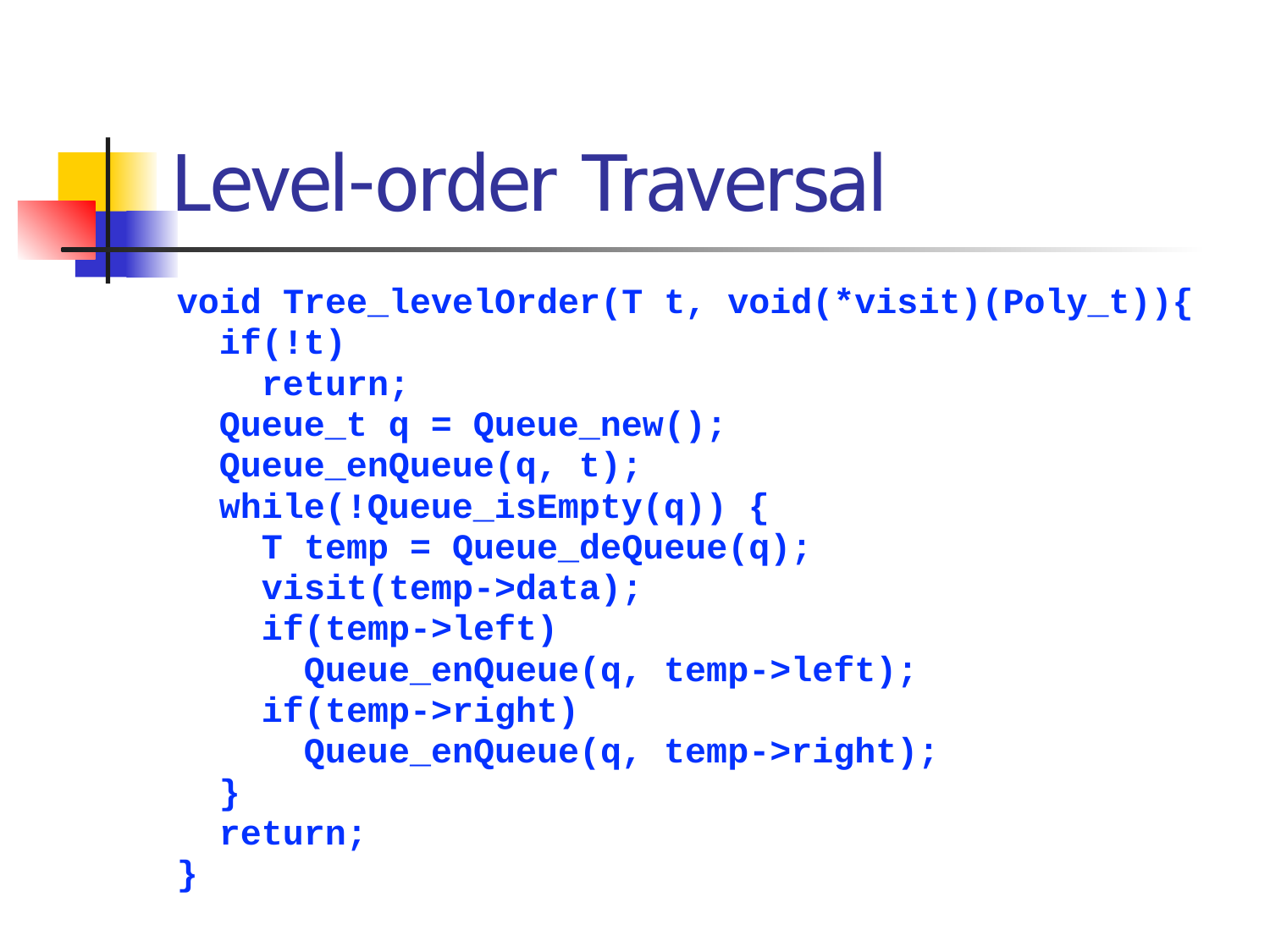

# Level-order Traversal
void Tree_levelOrder(T t, void(*visit)(Poly_t)){
  if(!t)
    return;
  Queue_t q = Queue_new();
  Queue_enQueue(q, t);
  while(!Queue_isEmpty(q)) {
    T temp = Queue_deQueue(q);
    visit(temp->data);
    if(temp->left)
      Queue_enQueue(q, temp->left);
    if(temp->right)
      Queue_enQueue(q, temp->right);
  }
  return;
}